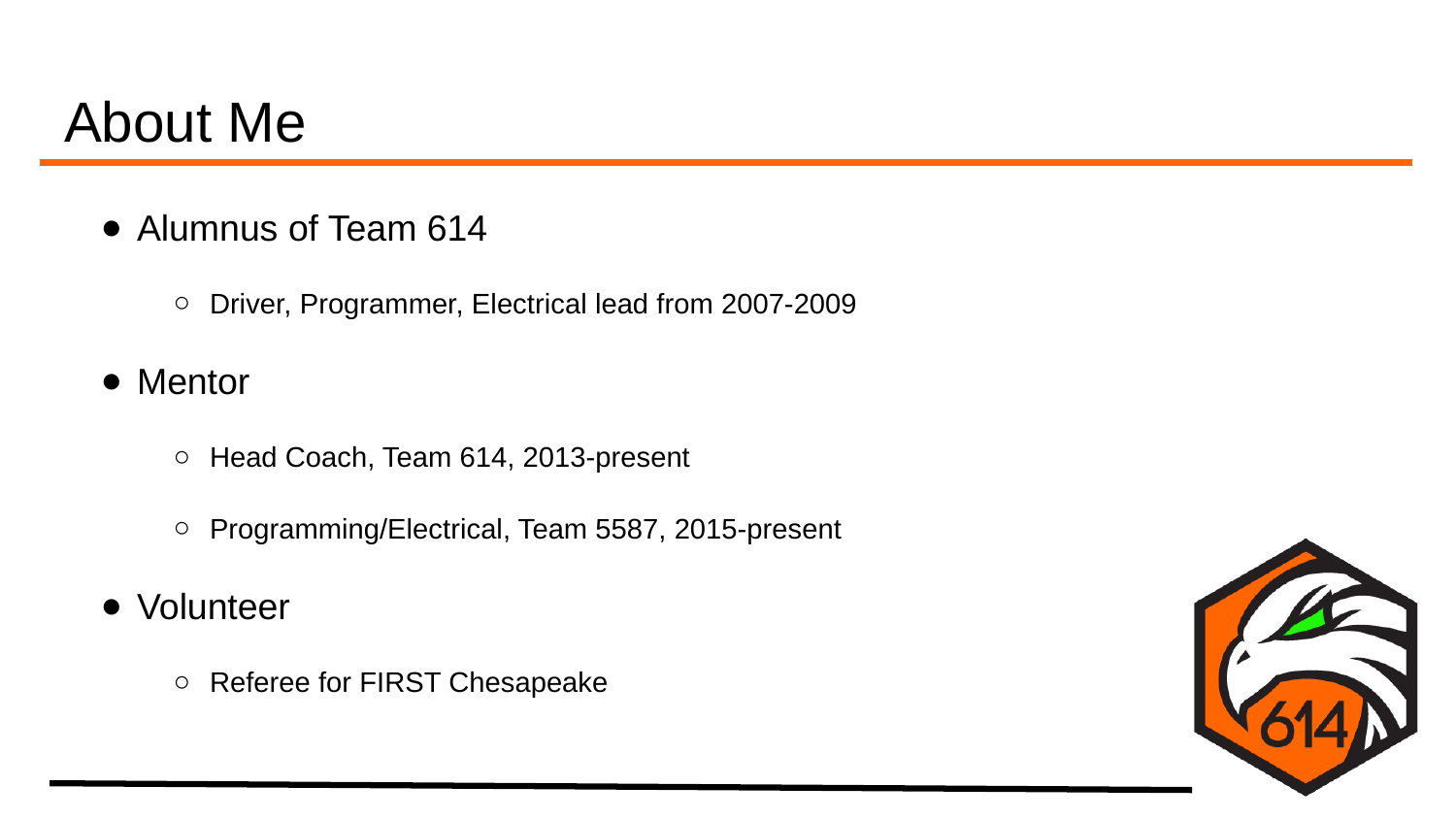

# About Me
Alumnus of Team 614
Driver, Programmer, Electrical lead from 2007-2009
Mentor
Head Coach, Team 614, 2013-present
Programming/Electrical, Team 5587, 2015-present
Volunteer
Referee for FIRST Chesapeake